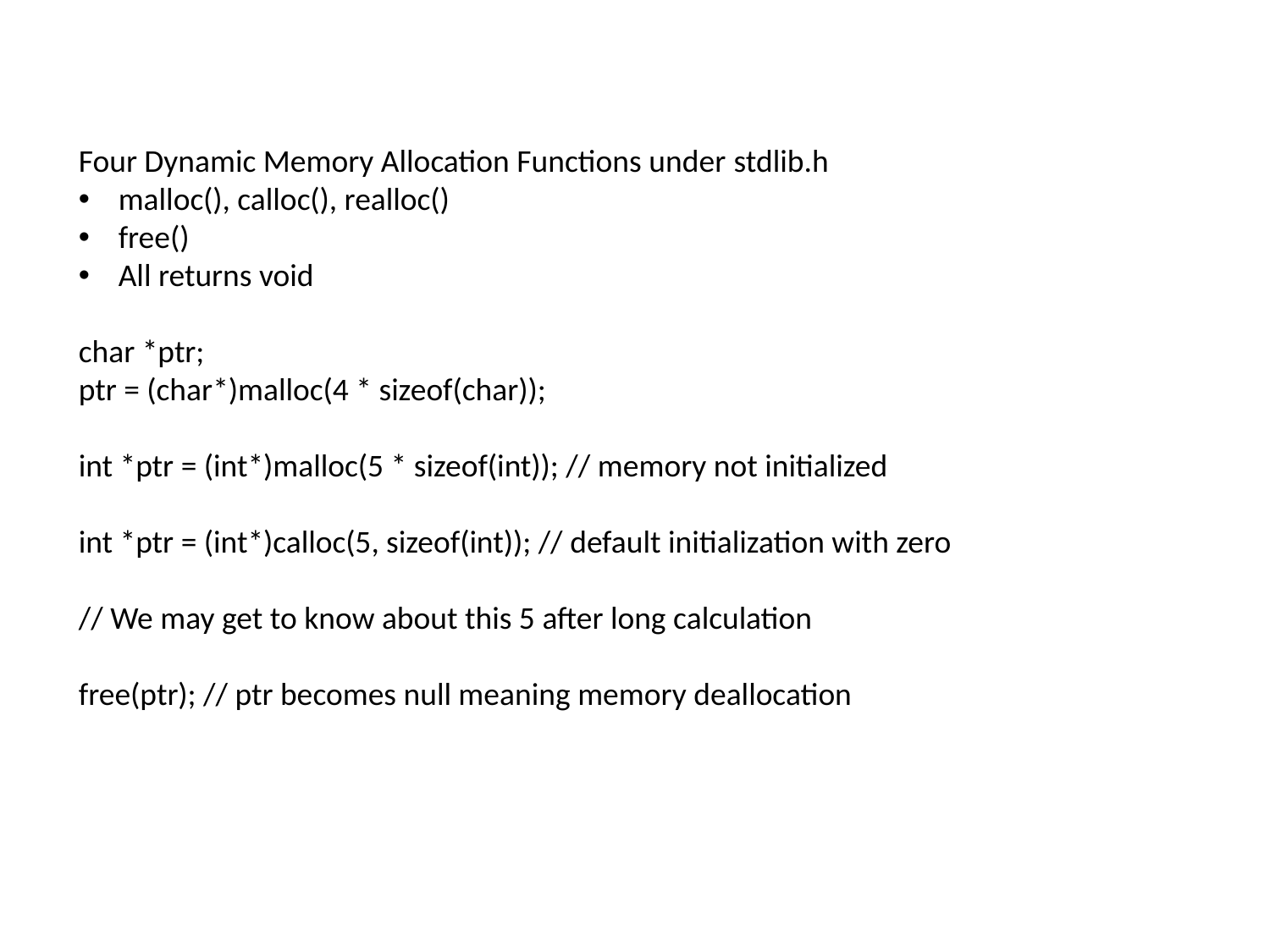

Four Dynamic Memory Allocation Functions under stdlib.h
malloc(), calloc(), realloc()
free()
All returns void

char *ptr;
ptr = (char*)malloc(4 * sizeof(char));

int *ptr = (int*)malloc(5 * sizeof(int)); // memory not initialized

int *ptr = (int*)calloc(5, sizeof(int)); // default initialization with zero

// We may get to know about this 5 after long calculation

free(ptr); // ptr becomes null meaning memory deallocation